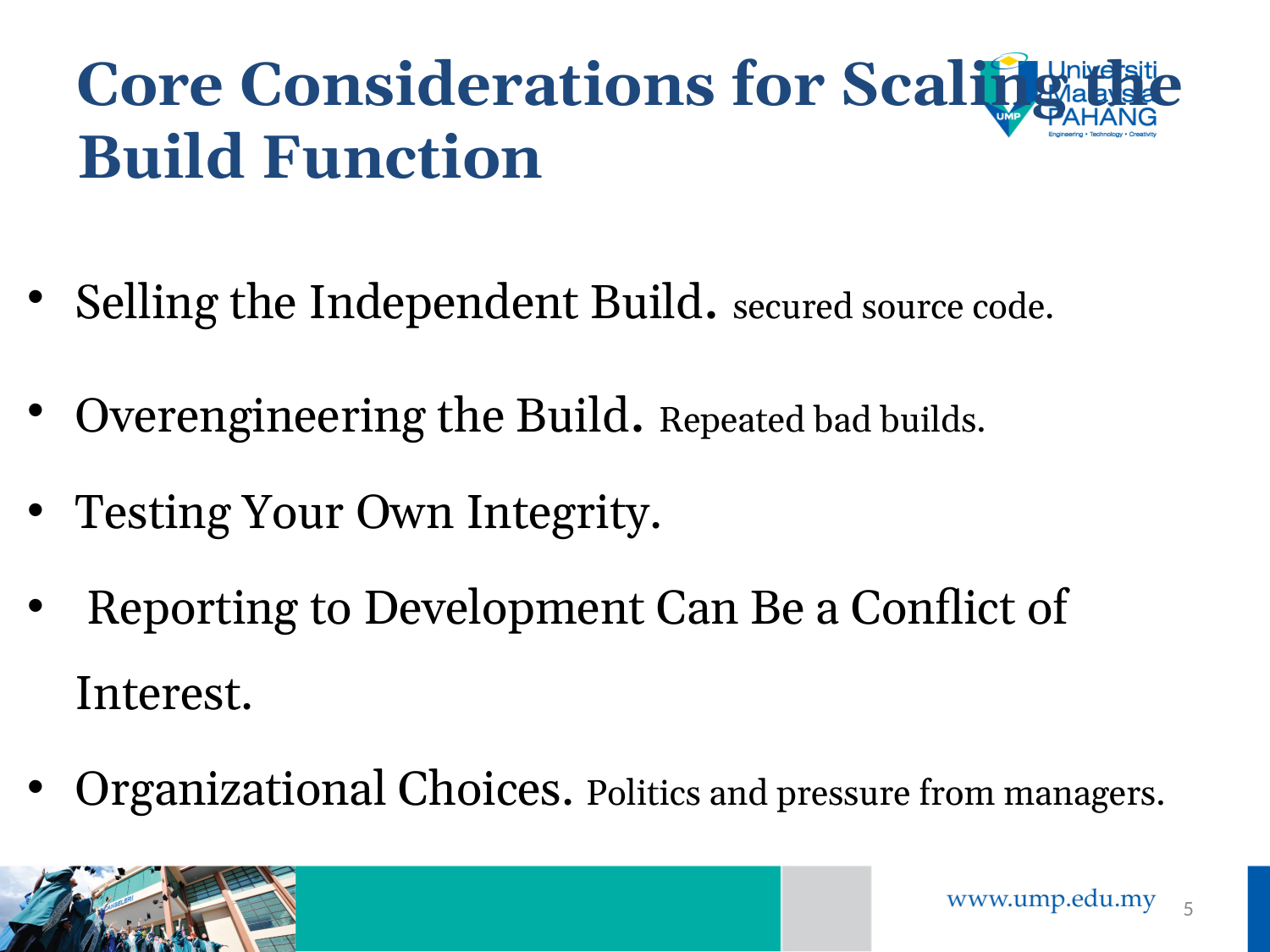

# Core Considerations for Scaling the Build Function
Selling the Independent Build. secured source code.
Overengineering the Build. Repeated bad builds.
Testing Your Own Integrity.
 Reporting to Development Can Be a Conflict of Interest.
Organizational Choices. Politics and pressure from managers.

5